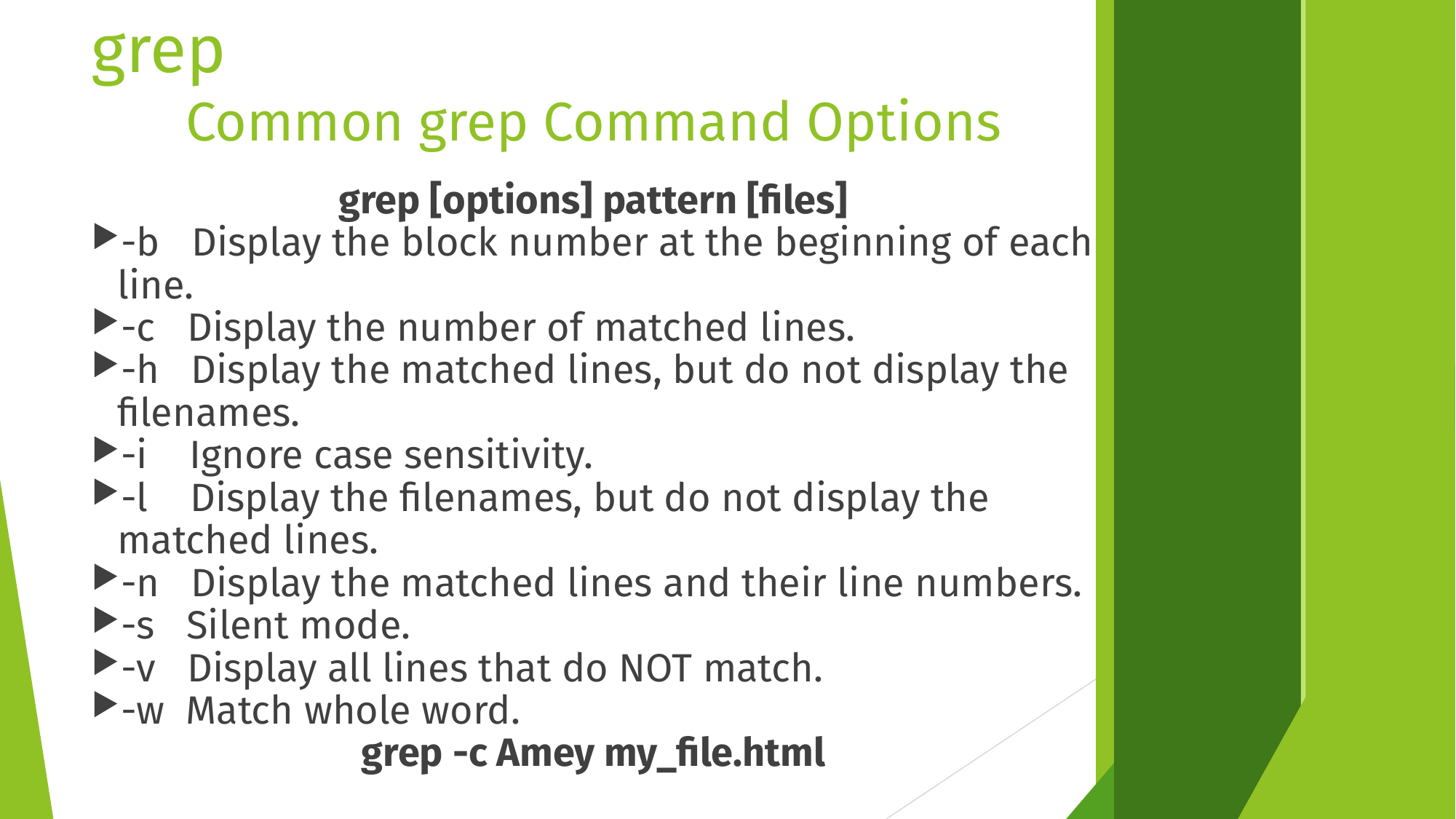

grep
Common grep Command Options
grep [options] pattern [files]
-b   Display the block number at the beginning of each line.
-c   Display the number of matched lines.
-h   Display the matched lines, but do not display the filenames.
-i    Ignore case sensitivity.
-l    Display the filenames, but do not display the matched lines.
-n   Display the matched lines and their line numbers.
-s   Silent mode.
-v   Display all lines that do NOT match.
-w  Match whole word.
grep -c Amey my_file.html